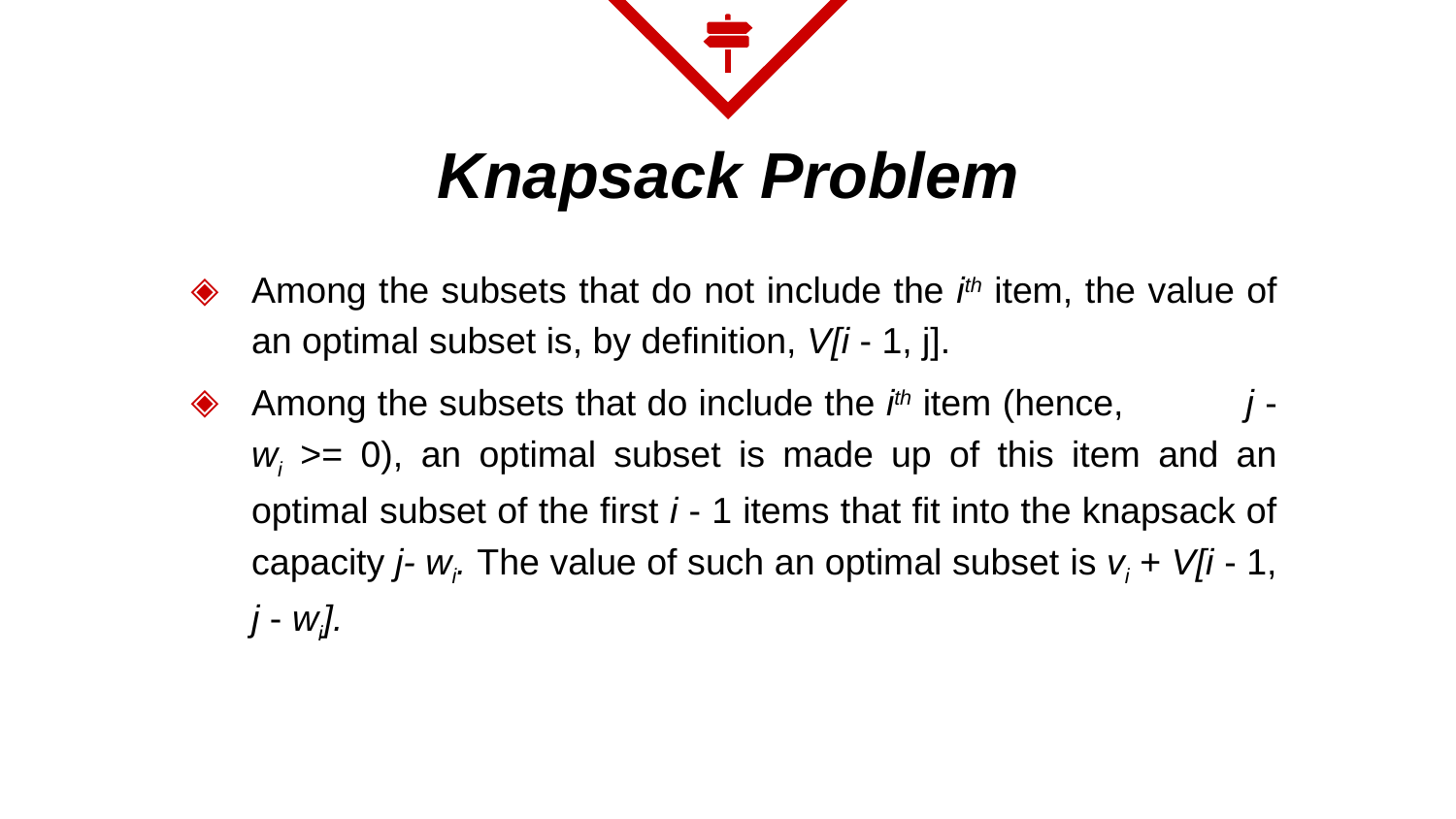

# Knapsack Problem
Among the subsets that do not include the ith item, the value of an optimal subset is, by definition, V[i - 1, j].
Among the subsets that do include the ith item (hence,           j - wi >= 0), an optimal subset is made up of this item and an optimal subset of the first i - 1 items that fit into the knapsack of capacity j- wi. The value of such an optimal subset is vi + V[i - 1, j - wi].